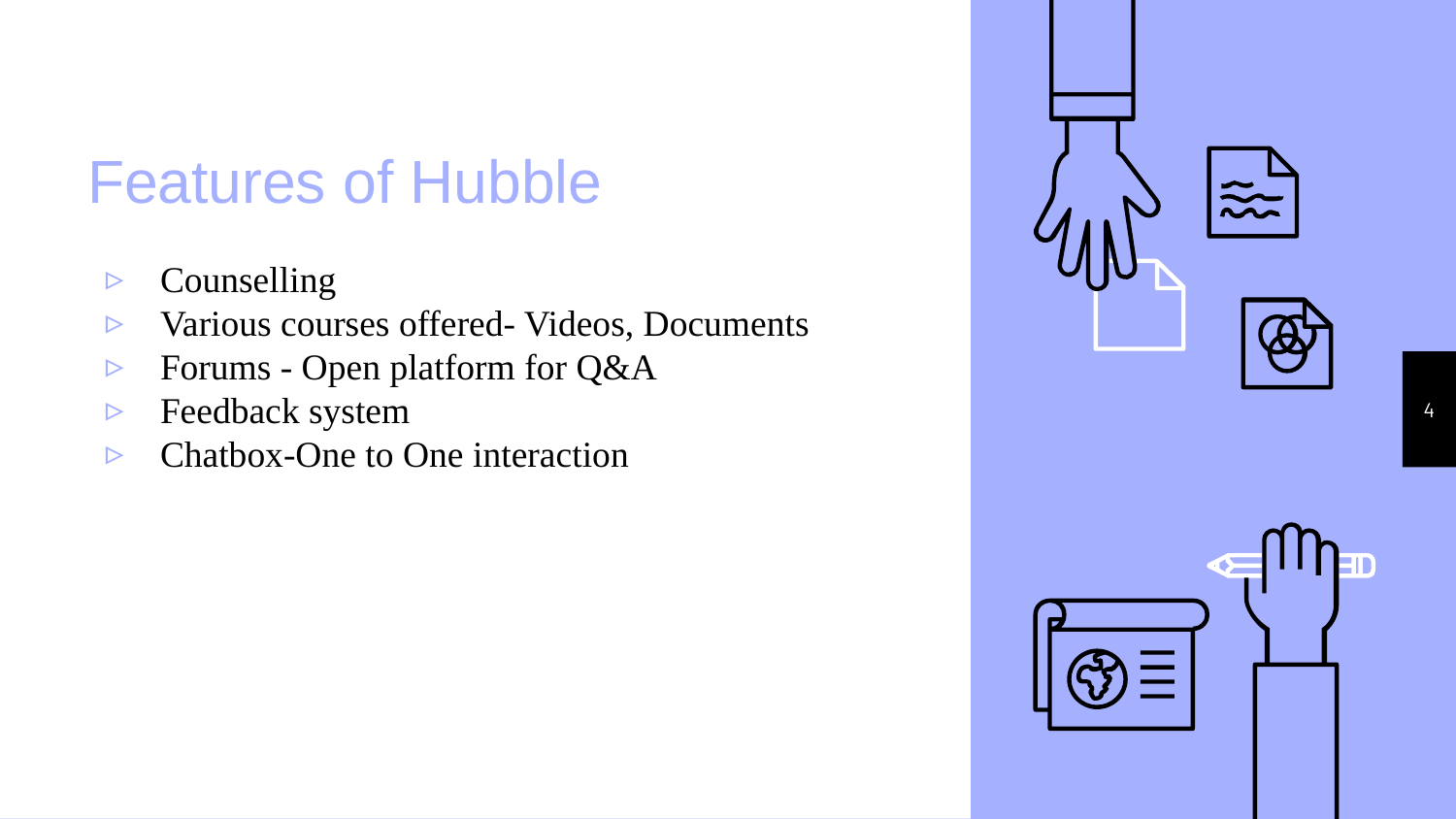

# Features of Hubble
Counselling
Various courses offered- Videos, Documents
Forums - Open platform for Q&A
Feedback system
Chatbox-One to One interaction

4